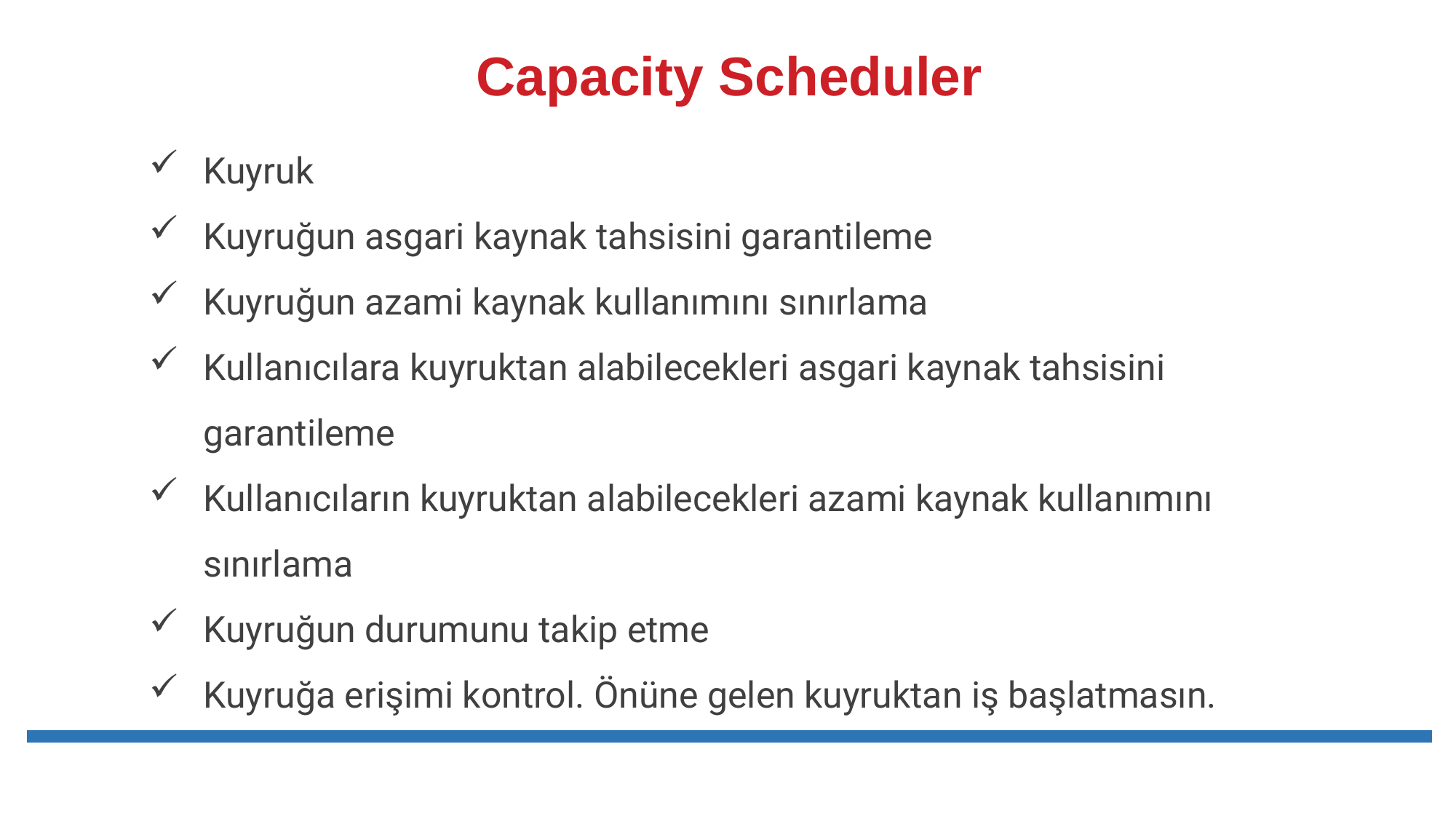

# Capacity Scheduler
Kuyruk
Kuyruğun asgari kaynak tahsisini garantileme
Kuyruğun azami kaynak kullanımını sınırlama
Kullanıcılara kuyruktan alabilecekleri asgari kaynak tahsisini garantileme
Kullanıcıların kuyruktan alabilecekleri azami kaynak kullanımını sınırlama
Kuyruğun durumunu takip etme
Kuyruğa erişimi kontrol. Önüne gelen kuyruktan iş başlatmasın.